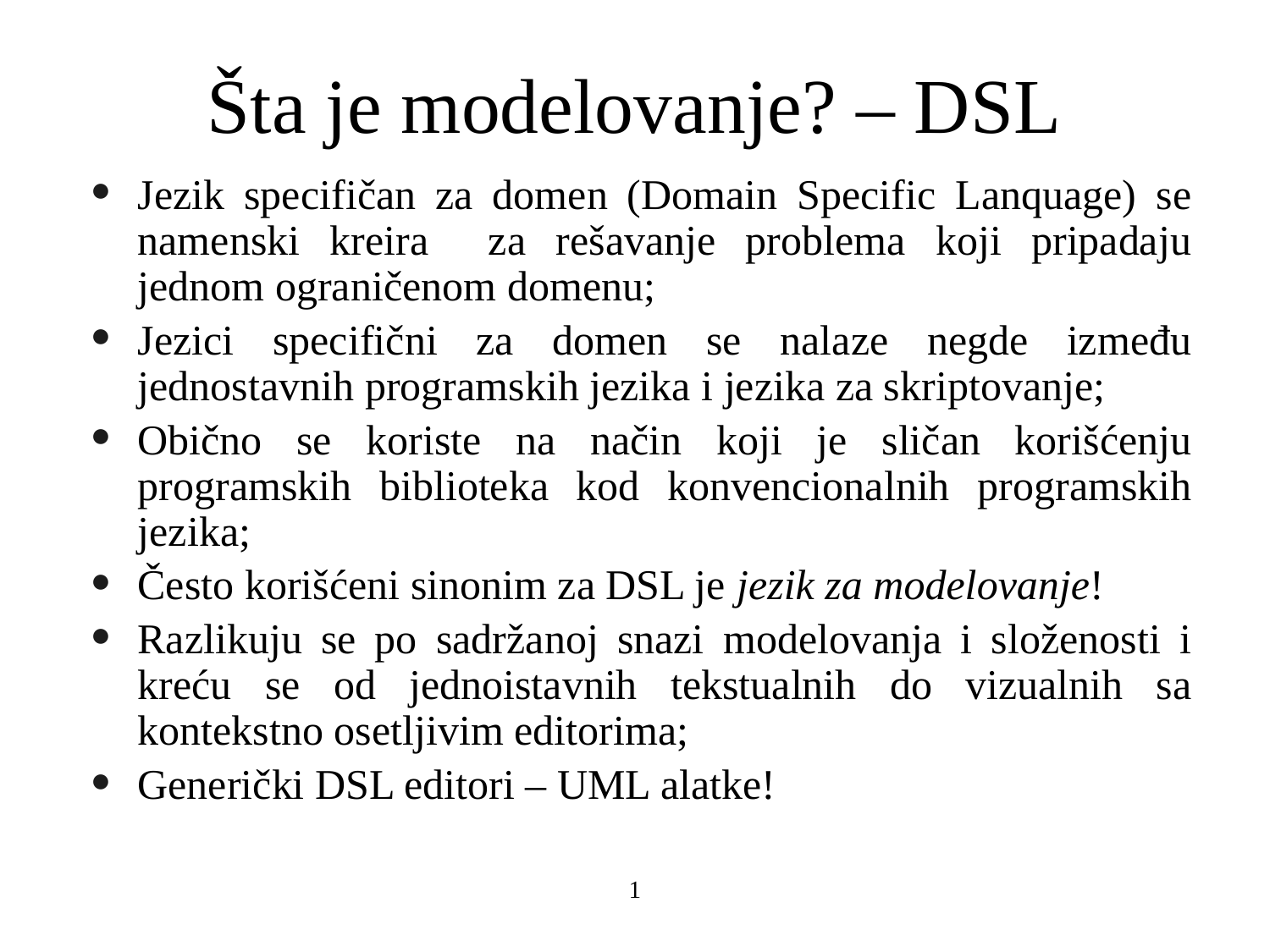

# Šta je modelovanje? – DSL
Jezik specifičan za domen (Domain Specific Lanquage) se namenski kreira  za rešavanje problema koji pripadaju jednom ograničenom domenu;
Jezici specifični za domen se nalaze negde između jednostavnih programskih jezika i jezika za skriptovanje;
Obično se koriste na način koji je sličan korišćenju programskih biblioteka kod konvencionalnih programskih jezika;
Često korišćeni sinonim za DSL je jezik za modelovanje!
Razlikuju se po sadržanoj snazi modelovanja i složenosti i kreću se od jednoistavnih tekstualnih do vizualnih sa kontekstno osetljivim editorima;
Generički DSL editori – UML alatke!
1